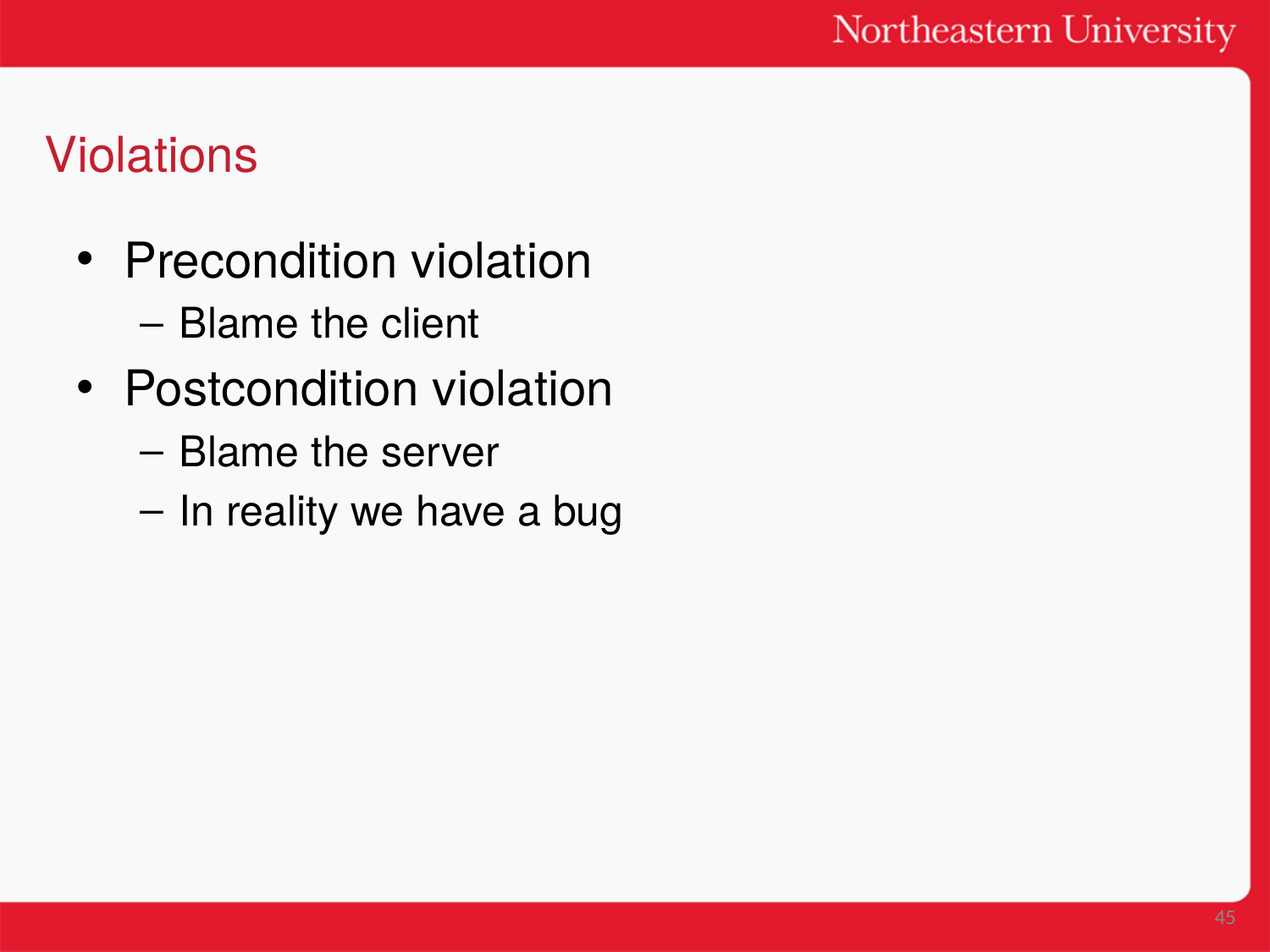

# Violations
Precondition violation
Blame the client
Postcondition violation
Blame the server
In reality we have a bug
45